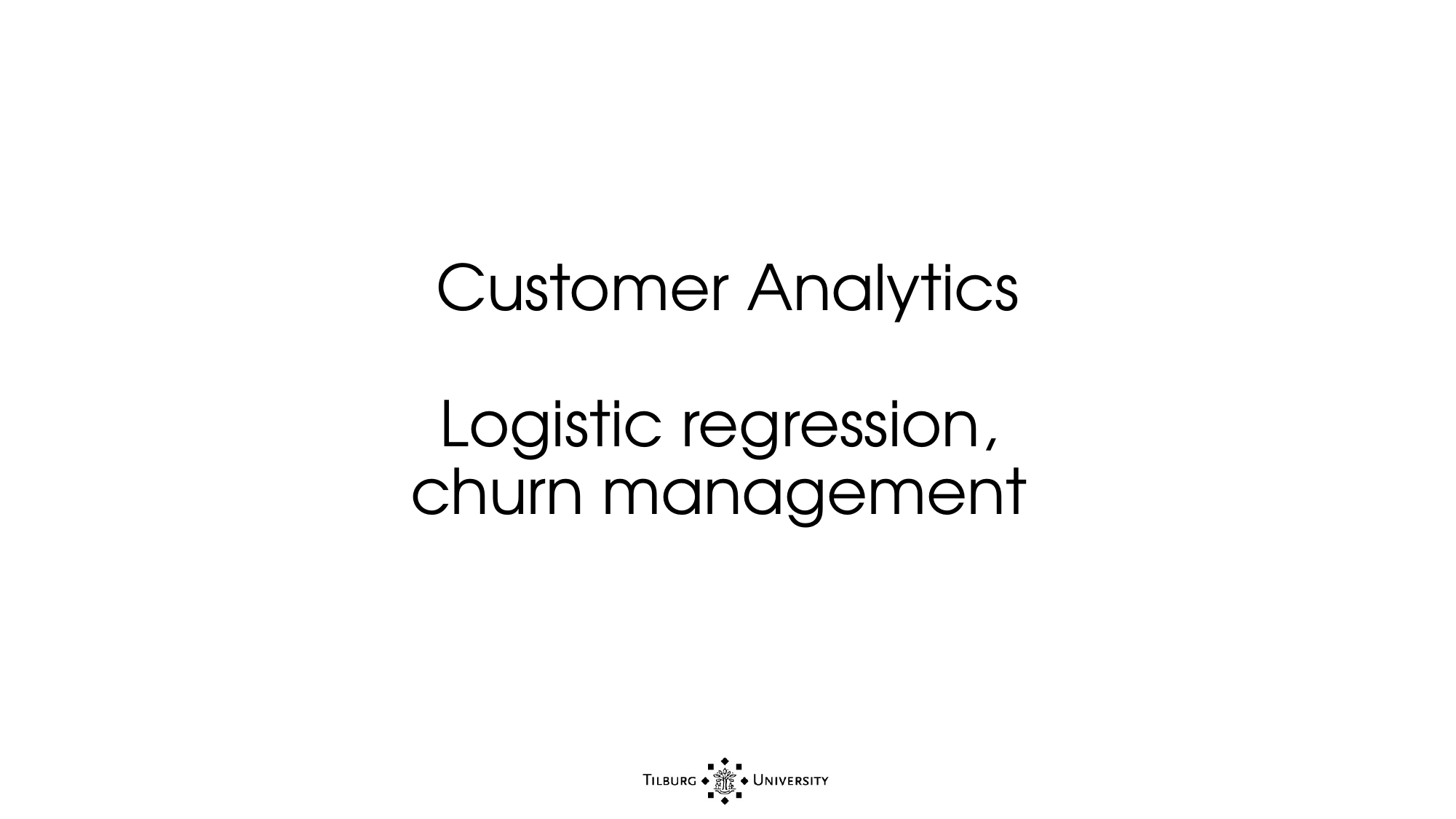

# Customer Analytics Logistic regression, churn management